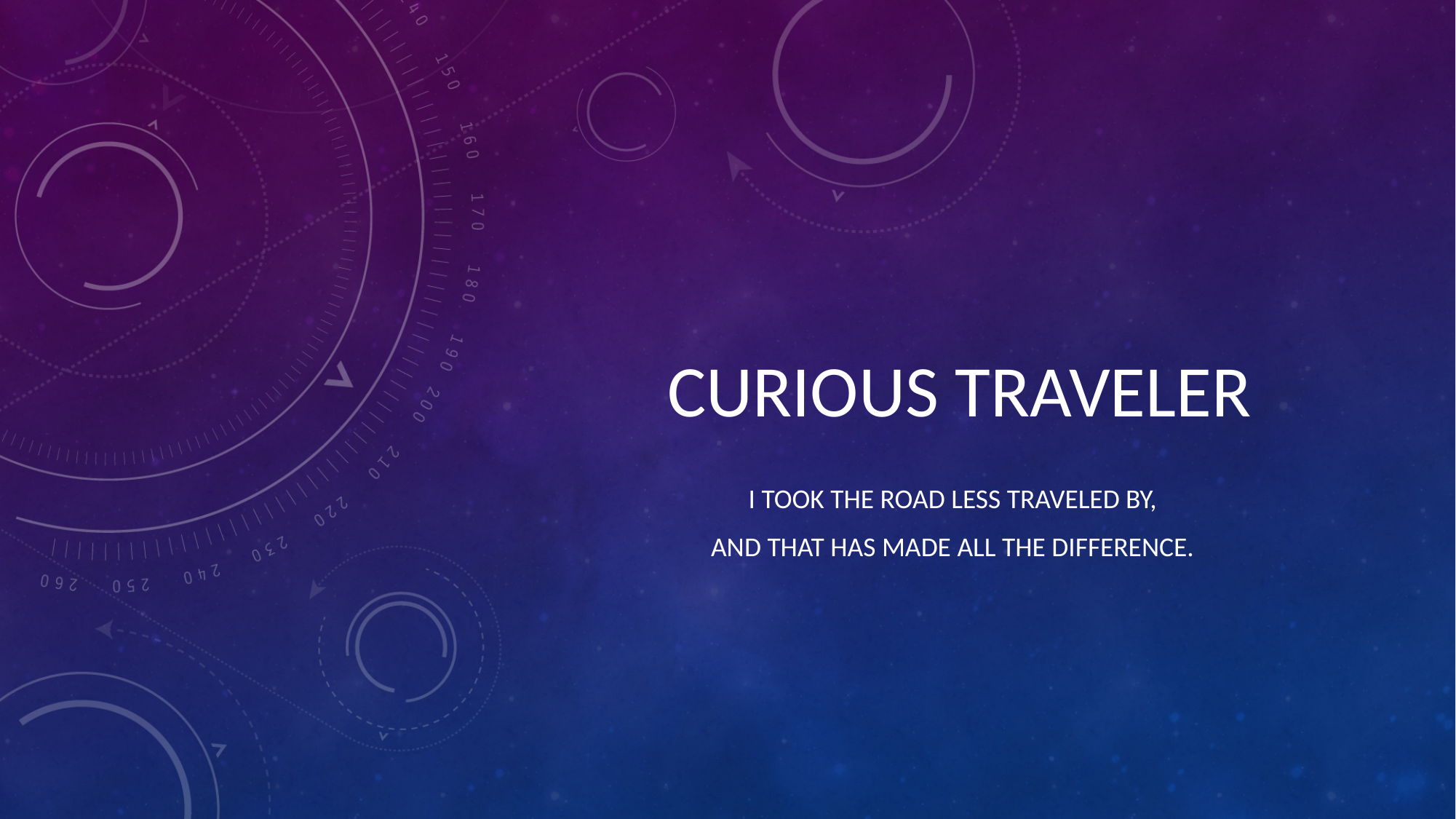

# Curious Traveler
I took the road less traveled by,
And that has made all the difference.